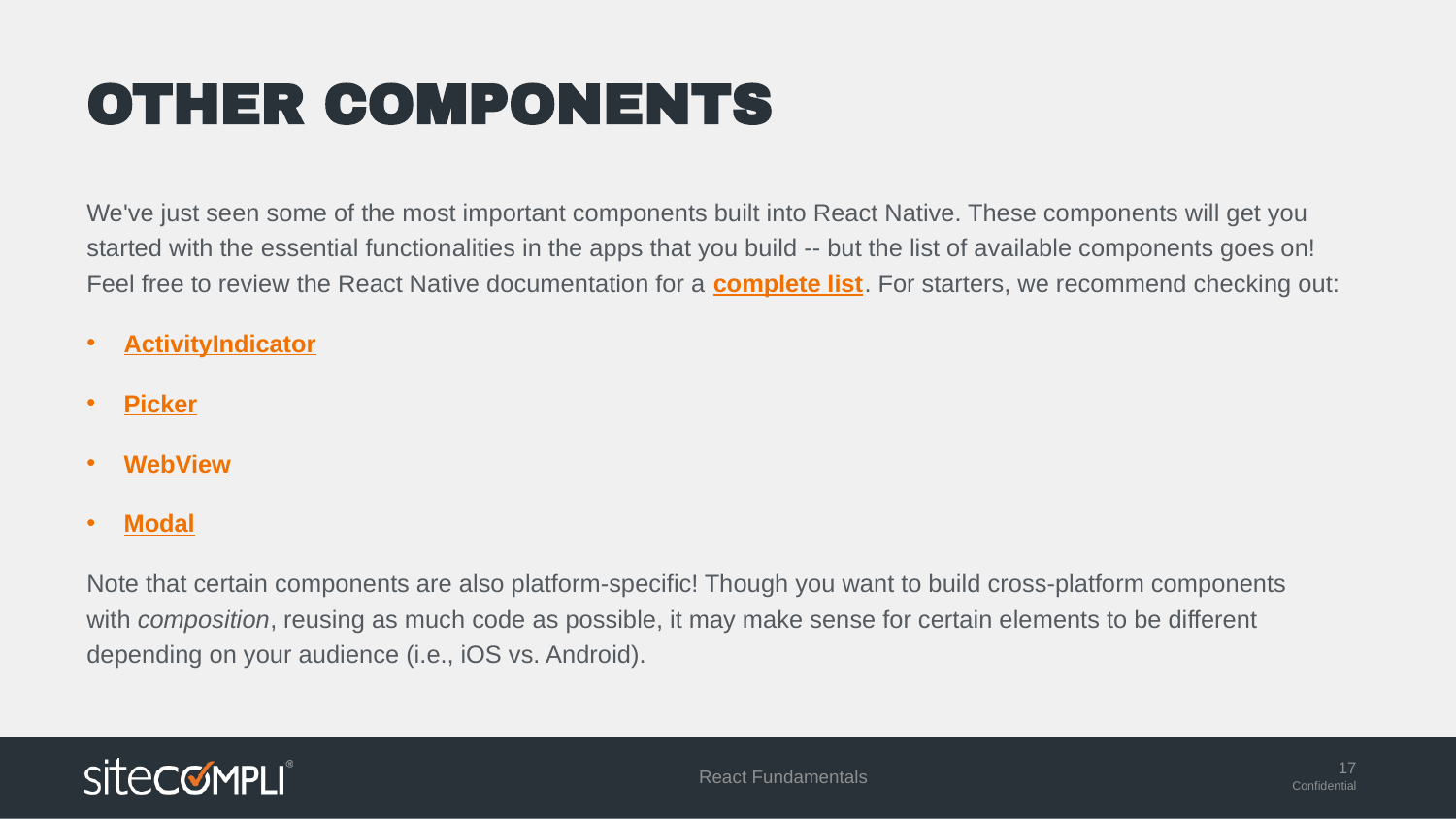

# Other components
We've just seen some of the most important components built into React Native. These components will get you started with the essential functionalities in the apps that you build -- but the list of available components goes on! Feel free to review the React Native documentation for a complete list. For starters, we recommend checking out:
ActivityIndicator
Picker
WebView
Modal
Note that certain components are also platform-specific! Though you want to build cross-platform components with composition, reusing as much code as possible, it may make sense for certain elements to be different depending on your audience (i.e., iOS vs. Android).

React Fundamentals
17